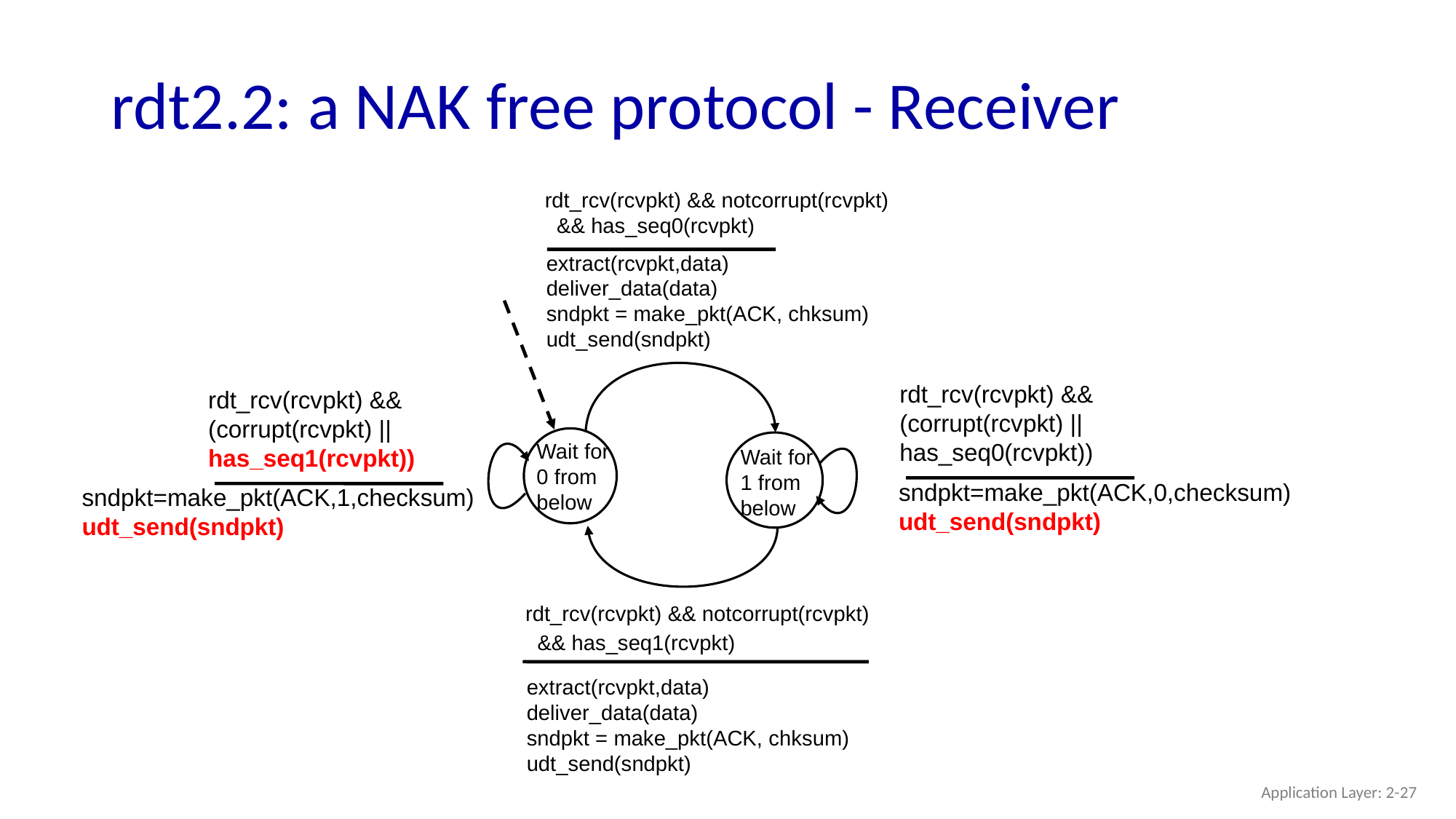

# rdt2.2: a NAK free protocol - Receiver
rdt_rcv(rcvpkt) && notcorrupt(rcvpkt)
  && has_seq0(rcvpkt)
extract(rcvpkt,data)
deliver_data(data)
sndpkt = make_pkt(ACK, chksum)
udt_send(sndpkt)

rdt_rcv(rcvpkt) &&
(corrupt(rcvpkt) ||
has_seq0(rcvpkt))
rdt_rcv(rcvpkt) &&
(corrupt(rcvpkt) ||
has_seq1(rcvpkt))

Wait for
0 from below

Wait for
1 from below
sndpkt=make_pkt(ACK,0,checksum)
udt_send(sndpkt)
sndpkt=make_pkt(ACK,1,checksum)
udt_send(sndpkt)

rdt_rcv(rcvpkt) && notcorrupt(rcvpkt)
  && has_seq1(rcvpkt)

extract(rcvpkt,data)
deliver_data(data)
sndpkt = make_pkt(ACK, chksum)
udt_send(sndpkt)
Application Layer: 2-27